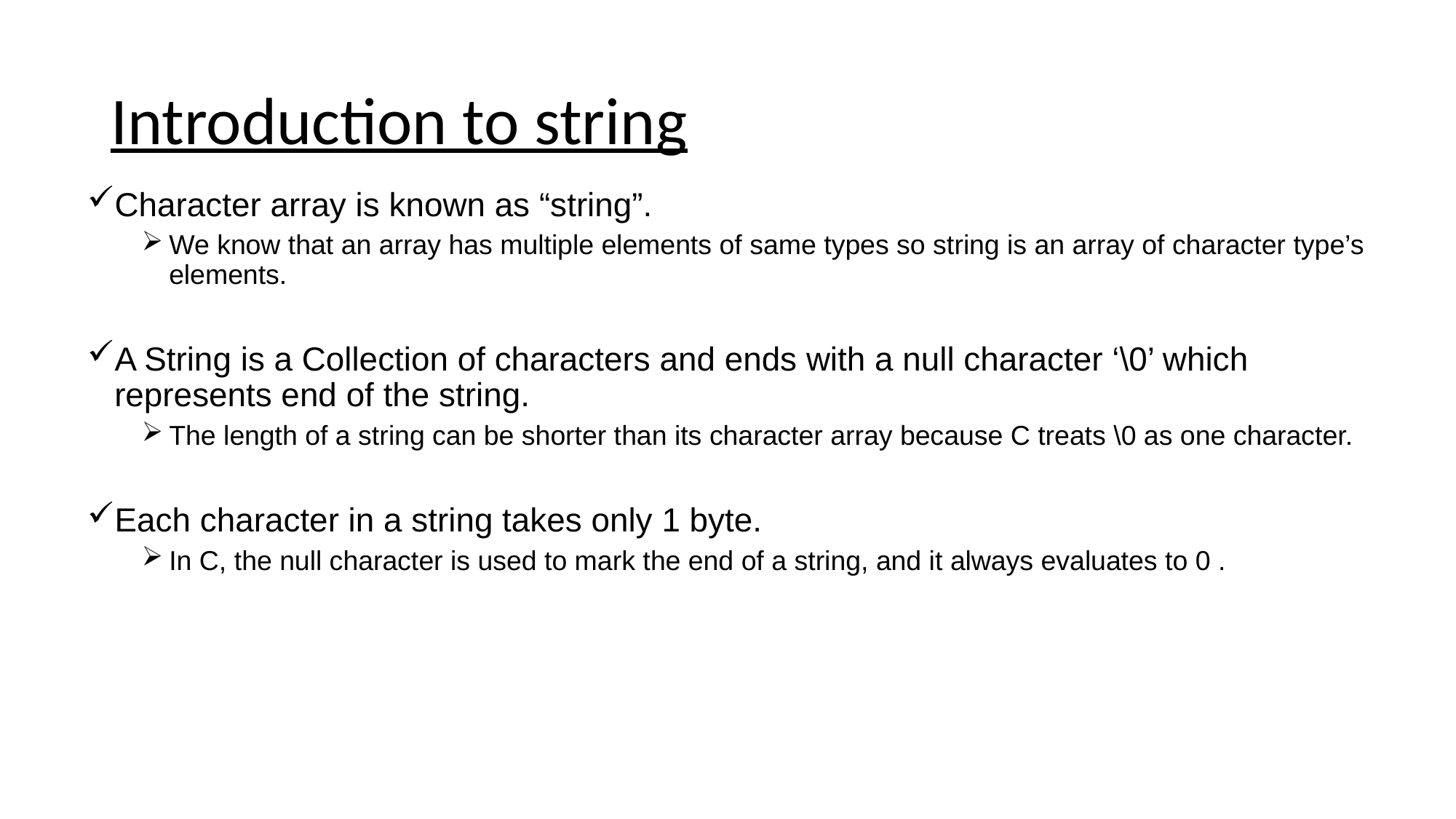

# Introduction to string
Character array is known as “string”.
We know that an array has multiple elements of same types so string is an array of character type’s elements.

A String is a Collection of characters and ends with a null character ‘\0’ which represents end of the string.
The length of a string can be shorter than its character array because C treats \0 as one character.

Each character in a string takes only 1 byte.
In C, the null character is used to mark the end of a string, and it always evaluates to 0 .